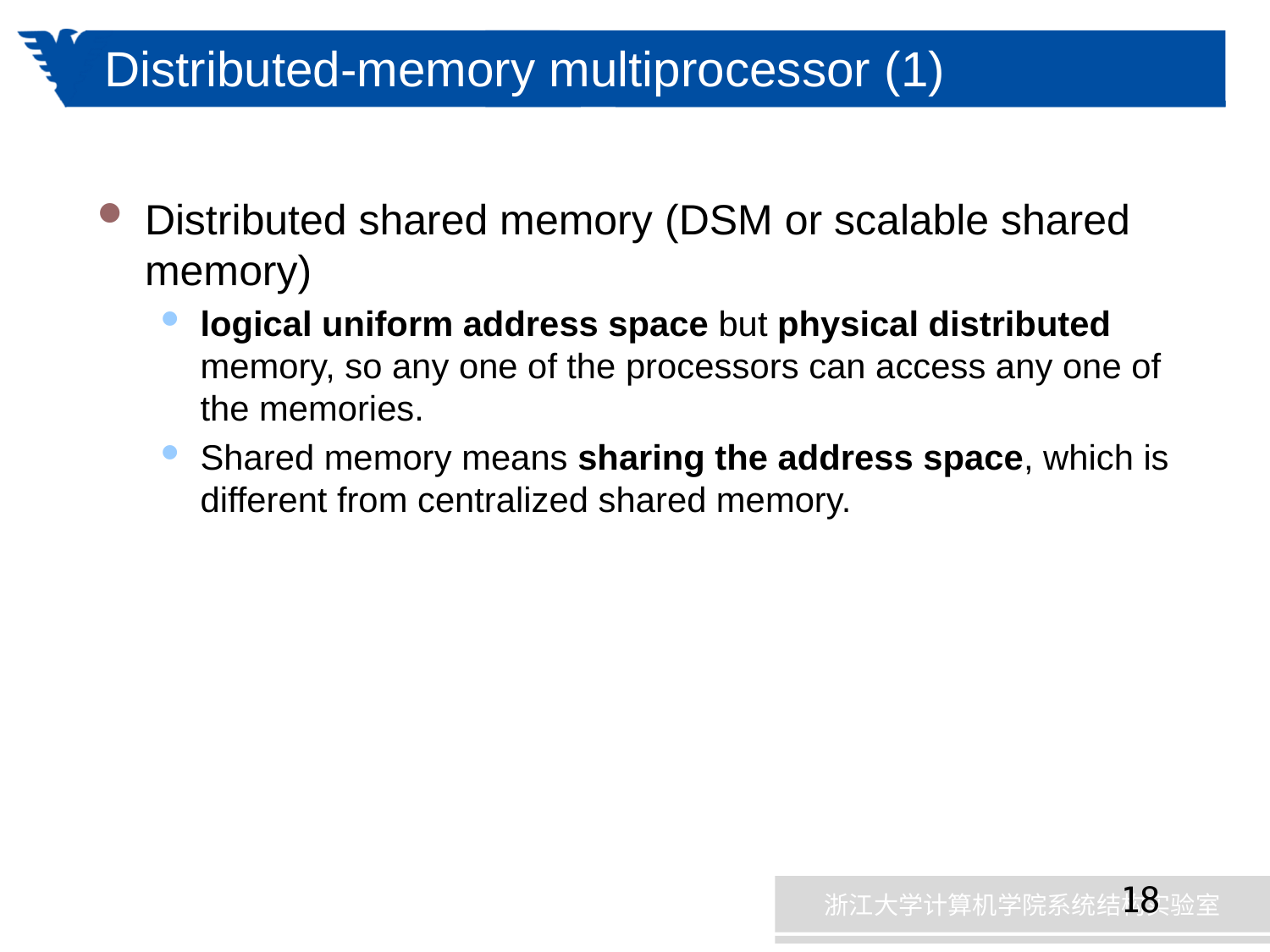

# Distributed-memory multiprocessor (1)
Distributed shared memory (DSM or scalable shared memory)
logical uniform address space but physical distributed memory, so any one of the processors can access any one of the memories.
Shared memory means sharing the address space, which is different from centralized shared memory.